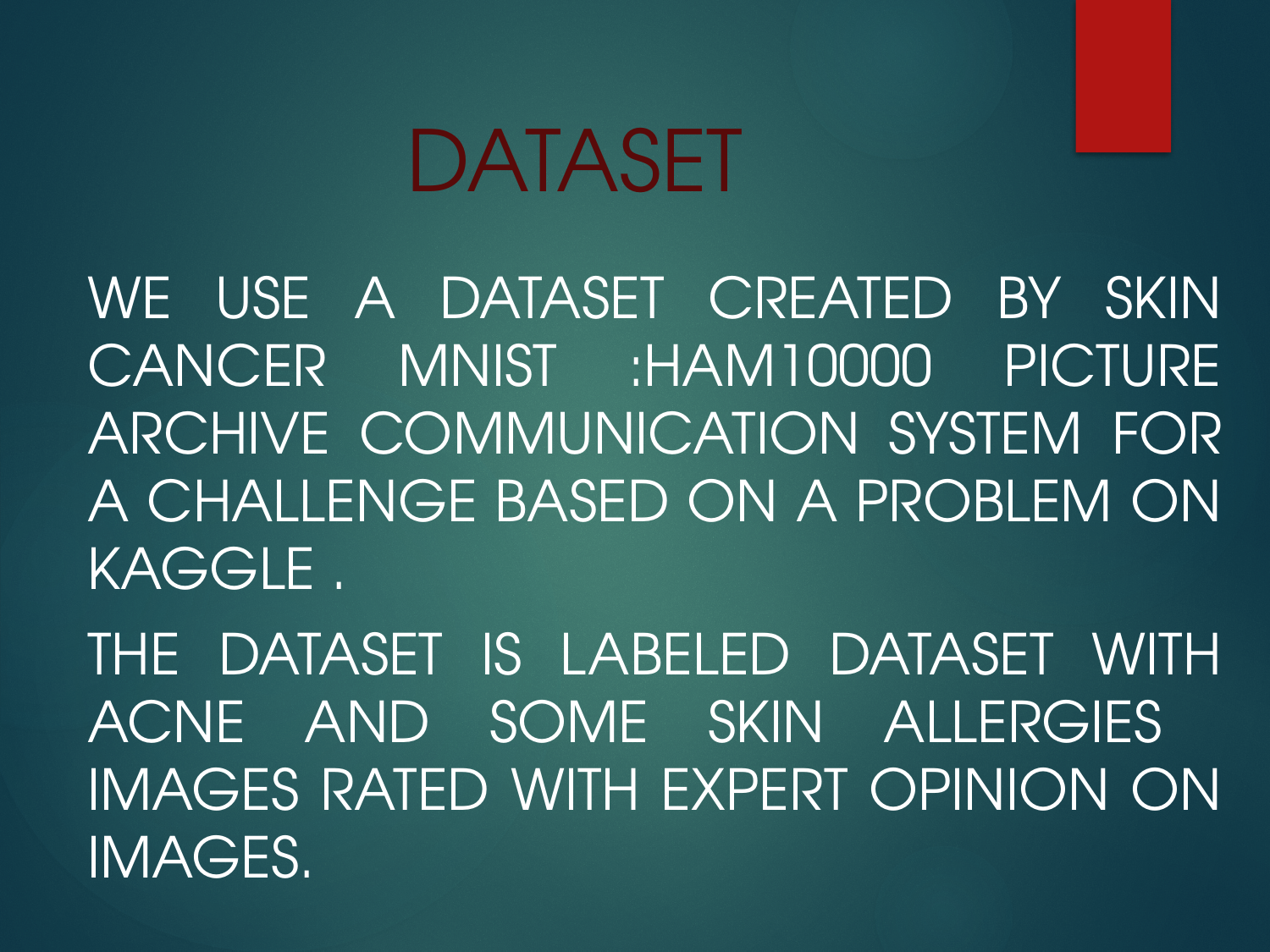

# DATASET
We use a dataset created by Skin Cancer MNIST :HAM10000 picture Archive communication system for a challenge based on a problem on Kaggle .
The dataset is labeled dataset with acne and some skin allergies  images rated with expert opinion on images.